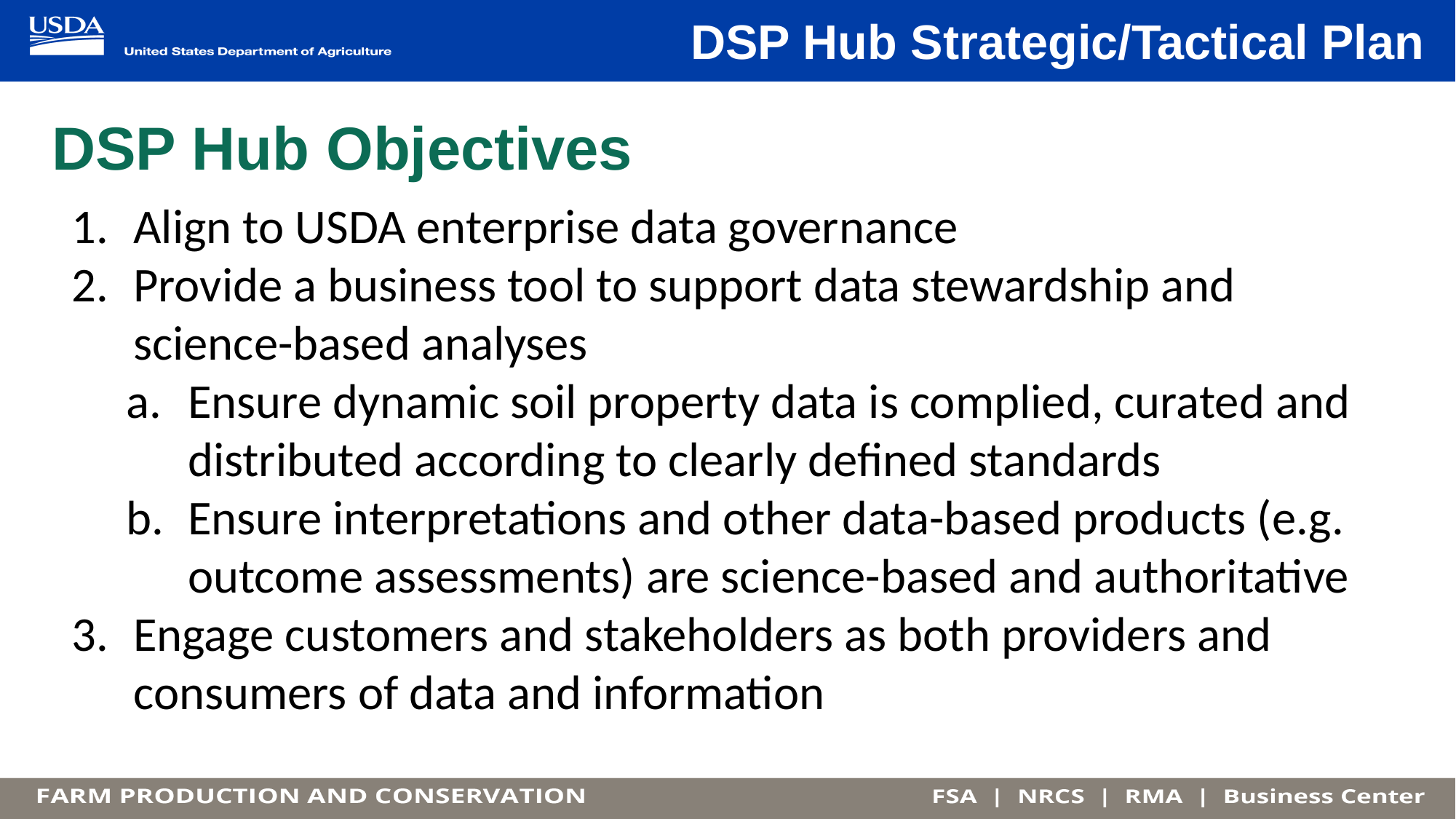

DSP Hub Strategic/Tactical Plan
# DSP Hub Objectives

Align to USDA enterprise data governance
Provide a business tool to support data stewardship and science-based analyses
Ensure dynamic soil property data is complied, curated and distributed according to clearly defined standards
Ensure interpretations and other data-based products (e.g. outcome assessments) are science-based and authoritative
Engage customers and stakeholders as both providers and consumers of data and information